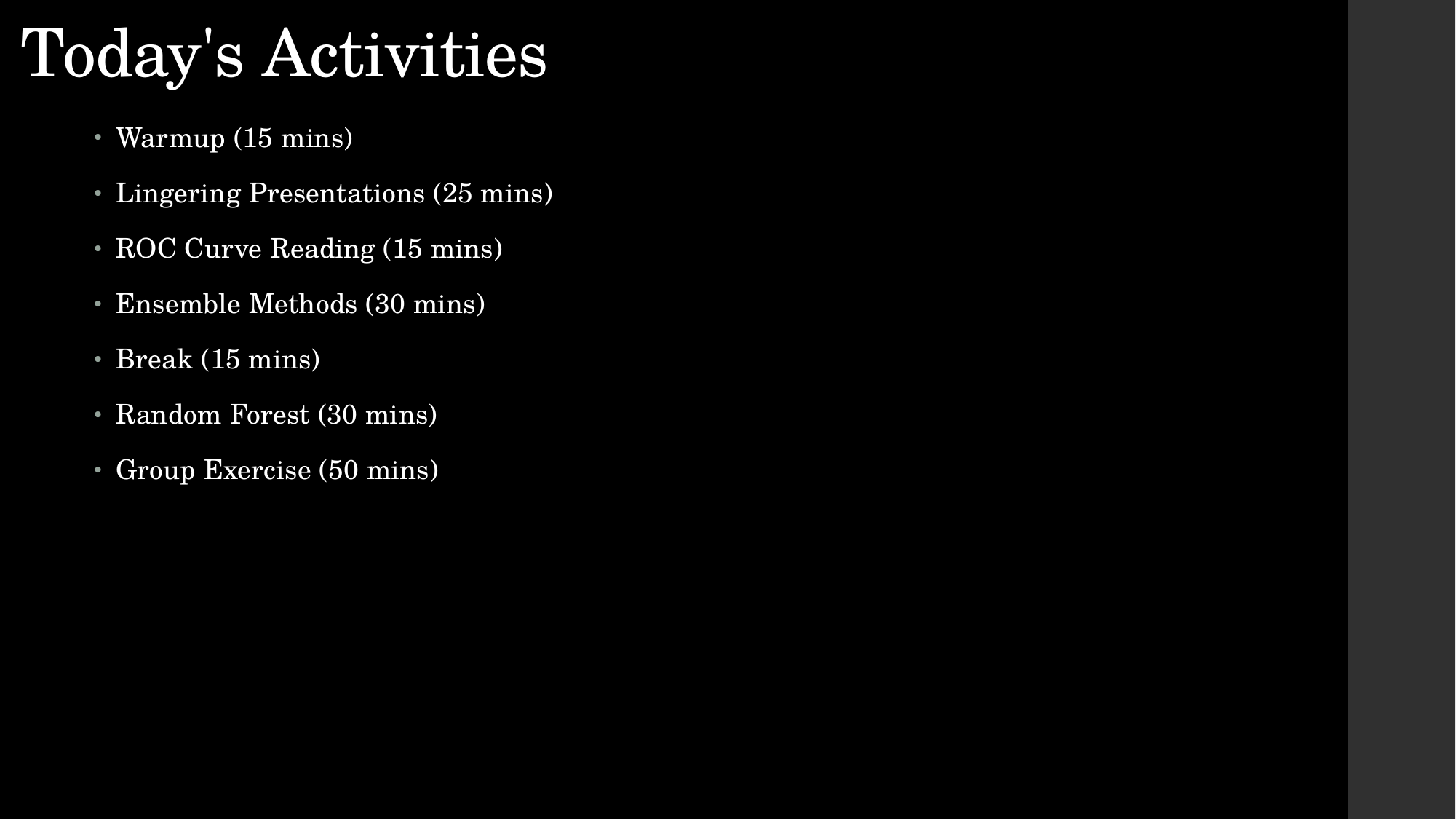

# Today's Activities
Warmup (15 mins)
Lingering Presentations (25 mins)
ROC Curve Reading (15 mins)
Ensemble Methods (30 mins)
Break (15 mins)
Random Forest (30 mins)
Group Exercise (50 mins)